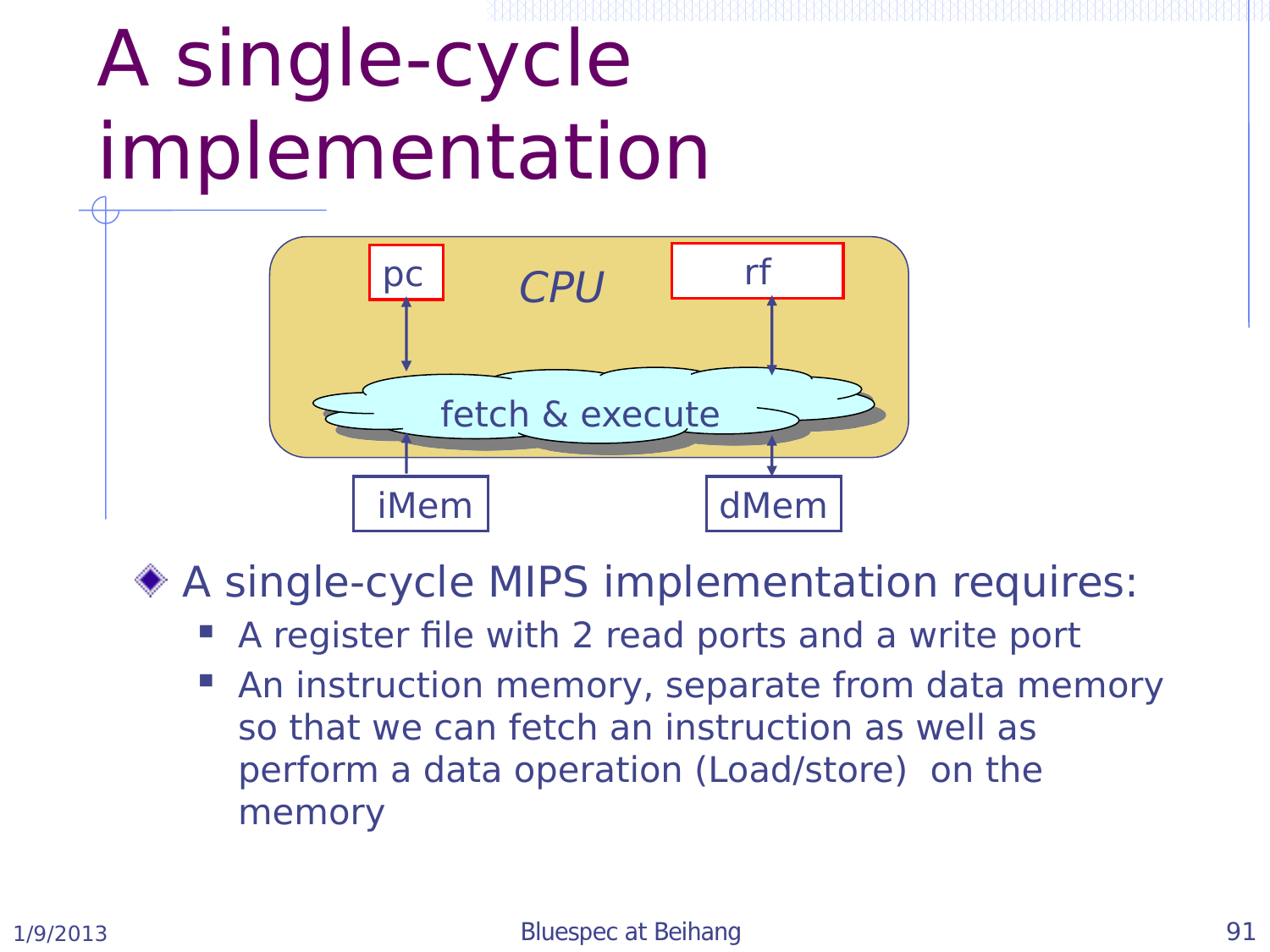

# A single-cycle implementation

rf
pc
CPU

fetch & execute

 iMem
dMem
A single-cycle MIPS implementation requires:
A register file with 2 read ports and a write port
An instruction memory, separate from data memory so that we can fetch an instruction as well as perform a data operation (Load/store)  on the memory
1/9/2013
Bluespec at Beihang
91